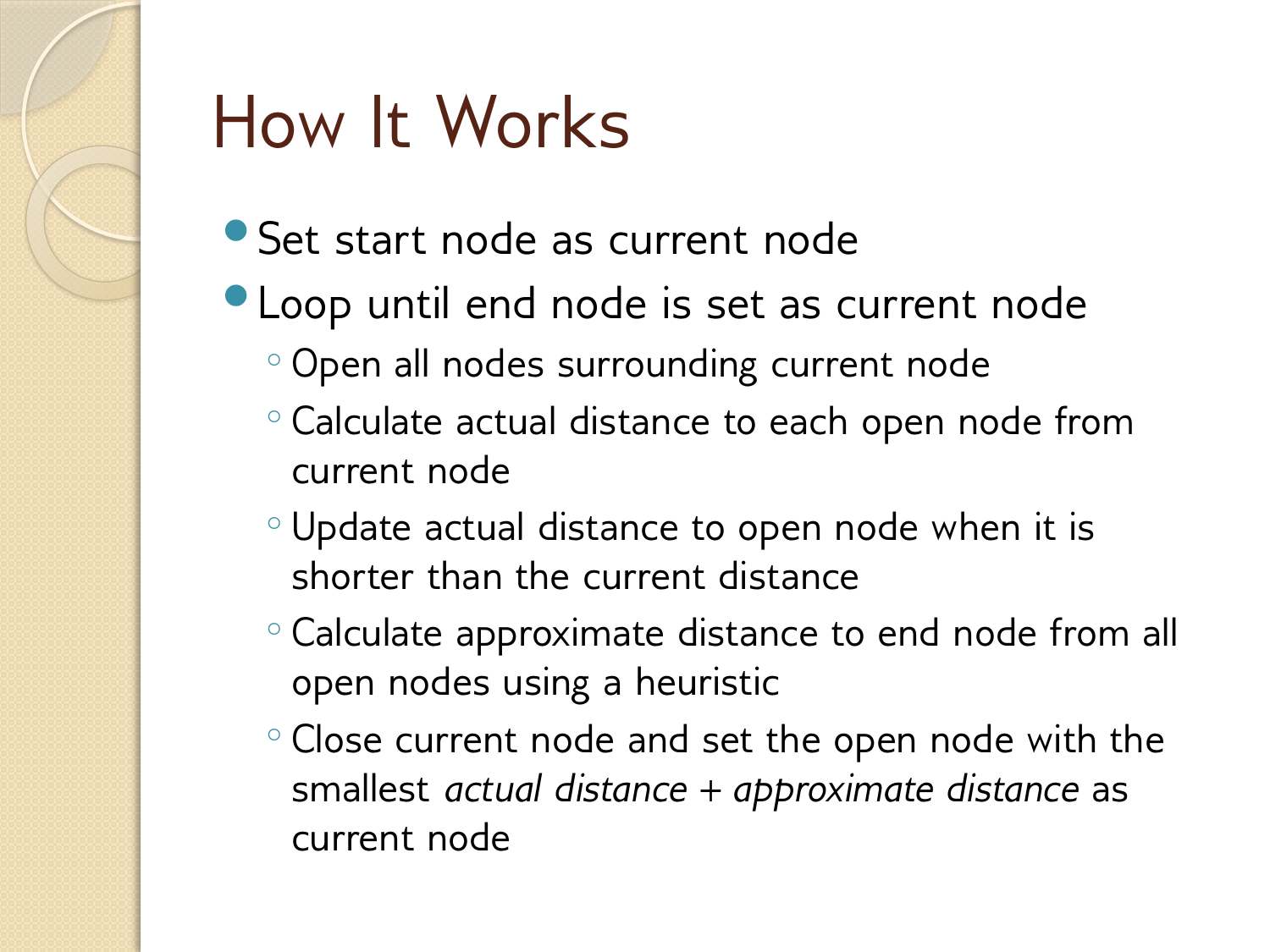

# How It Works
Set start node as current node
Loop until end node is set as current node
Open all nodes surrounding current node
Calculate actual distance to each open node from current node
Update actual distance to open node when it is shorter than the current distance
Calculate approximate distance to end node from all open nodes using a heuristic
Close current node and set the open node with the smallest actual distance + approximate distance as current node